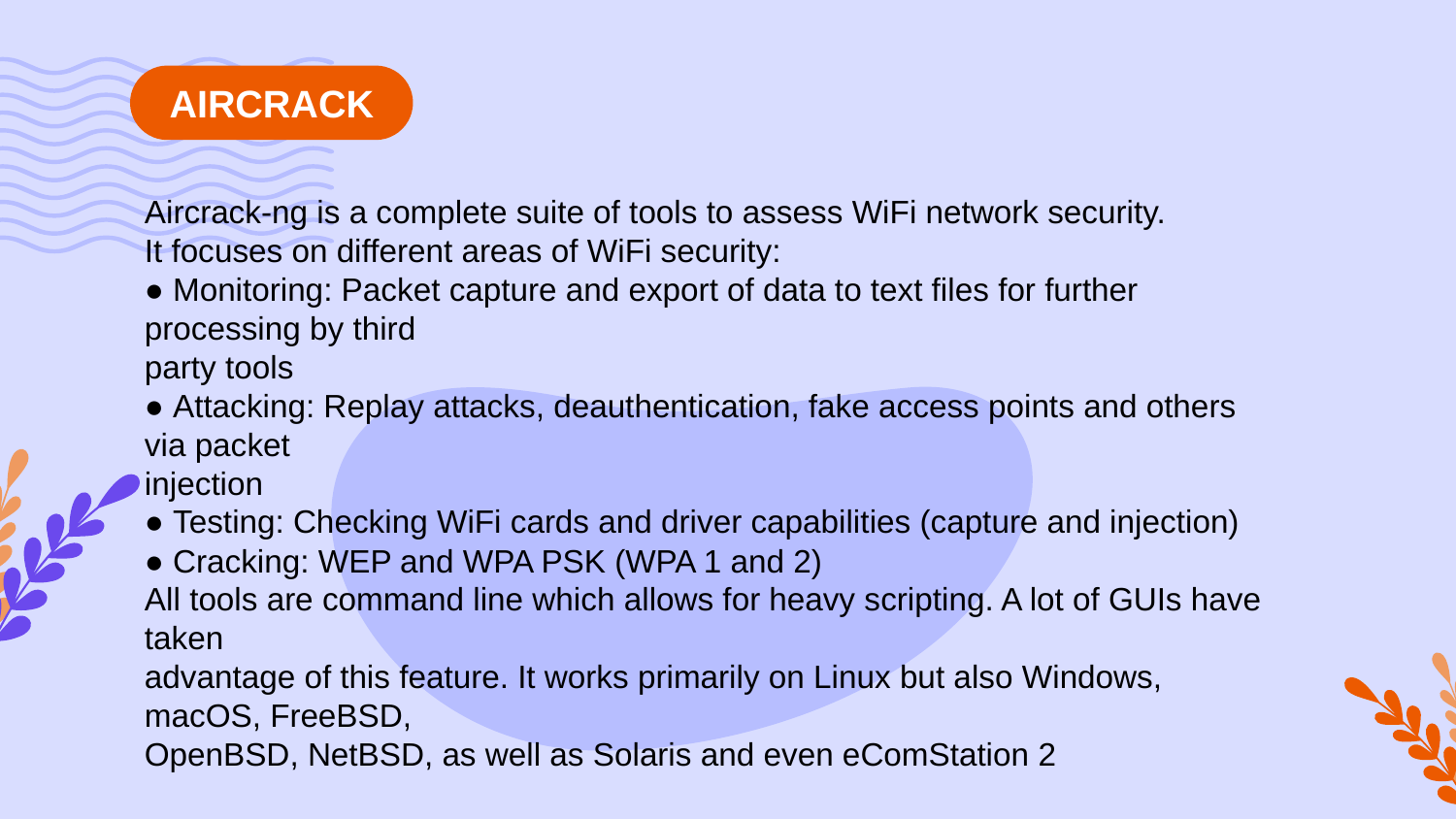

AIRCRACK
Aircrack-ng is a complete suite of tools to assess WiFi network security.
It focuses on different areas of WiFi security:
● Monitoring: Packet capture and export of data to text files for further processing by third
party tools
● Attacking: Replay attacks, deauthentication, fake access points and others via packet
injection
● Testing: Checking WiFi cards and driver capabilities (capture and injection)
● Cracking: WEP and WPA PSK (WPA 1 and 2)
All tools are command line which allows for heavy scripting. A lot of GUIs have taken
advantage of this feature. It works primarily on Linux but also Windows, macOS, FreeBSD,
OpenBSD, NetBSD, as well as Solaris and even eComStation 2